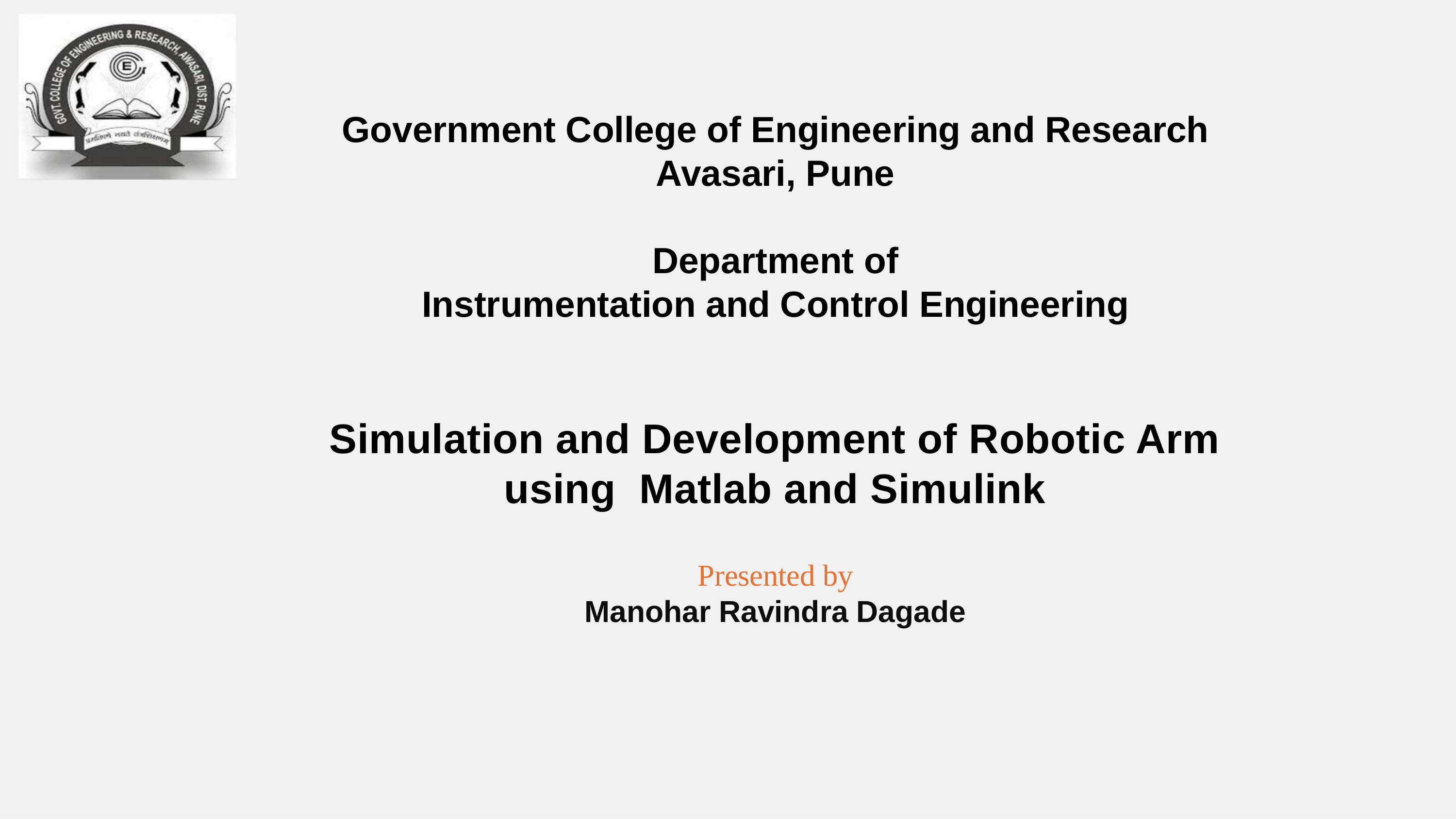

Government College of Engineering and Research Avasari, Pune

Department of
Instrumentation and Control Engineering

Simulation and Development of Robotic Arm using  Matlab and Simulink

Presented by
Manohar Ravindra Dagade